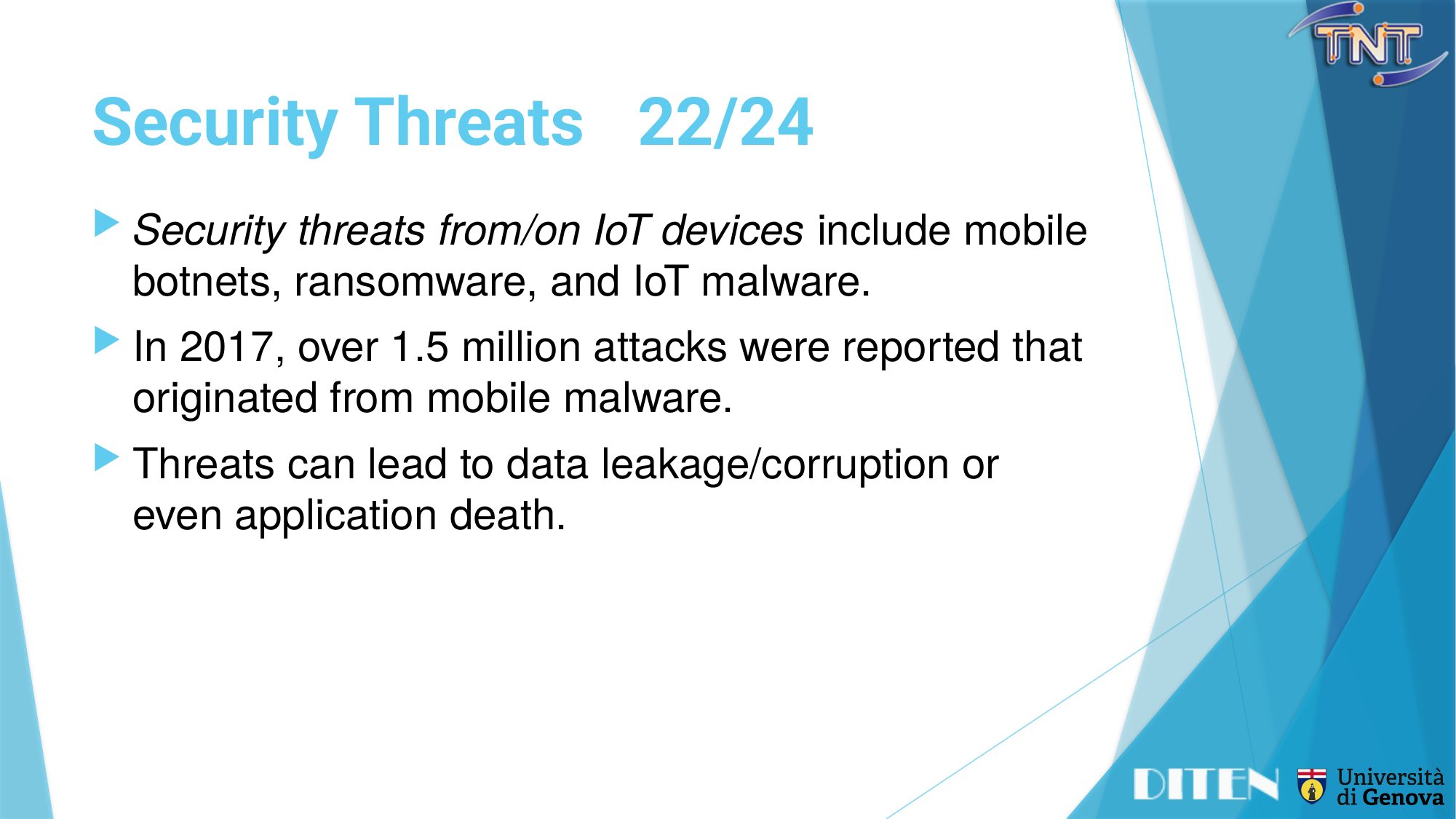

# Security Threats	22/24
Security threats from/on IoT devices include mobile botnets, ransomware, and IoT malware.
In 2017, over 1.5 million attacks were reported that originated from mobile malware.
Threats can lead to data leakage/corruption or even application death.